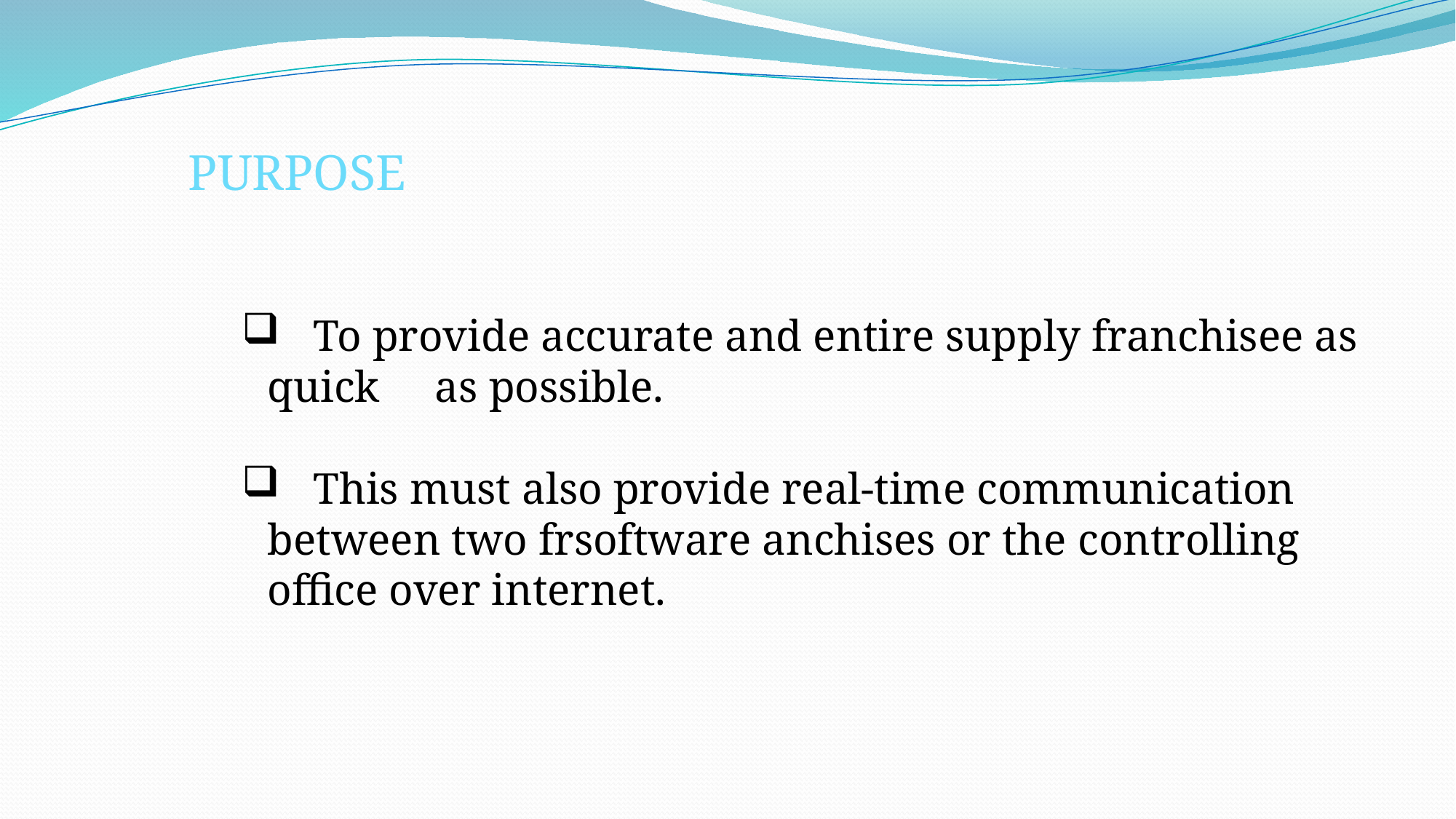

PURPOSE
# To provide accurate and entire supply franchisee as quick     as possible.
   This must also provide real-time communication between two frsoftware anchises or the controlling office over internet.